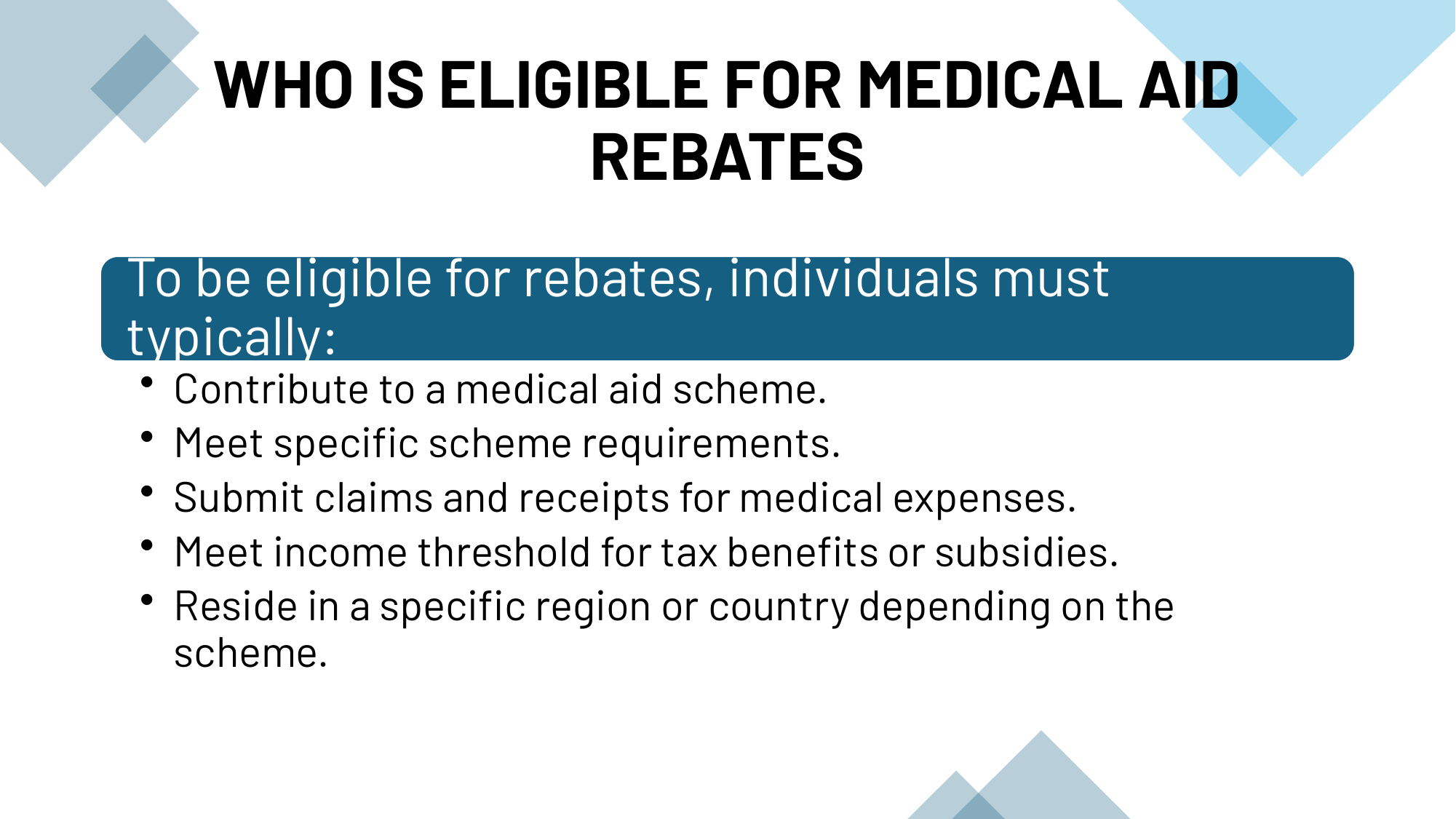

# WHO IS ELIGIBLE FOR MEDICAL AID REBATES

To be eligible for rebates, individuals must typically:
Contribute to a medical aid scheme.
Meet specific scheme requirements.
Submit claims and receipts for medical expenses.
Meet income threshold for tax benefits or subsidies.
Reside in a specific region or country depending on the scheme.